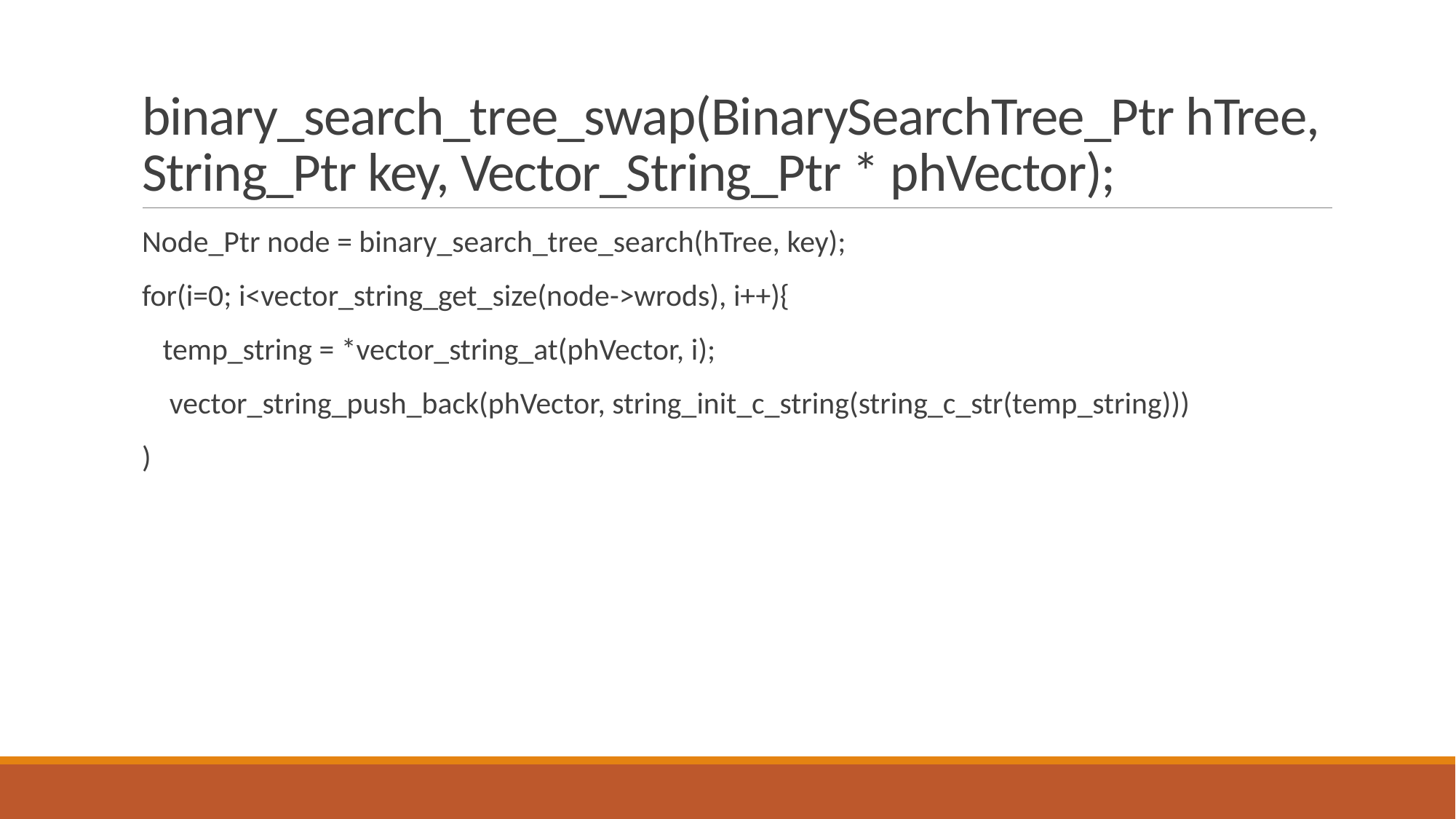

# binary_search_tree_swap(BinarySearchTree_Ptr hTree, String_Ptr key, Vector_String_Ptr * phVector);
Node_Ptr node = binary_search_tree_search(hTree, key);
for(i=0; i<vector_string_get_size(node->wrods), i++){
   temp_string = *vector_string_at(phVector, i);
    vector_string_push_back(phVector, string_init_c_string(string_c_str(temp_string)))
)